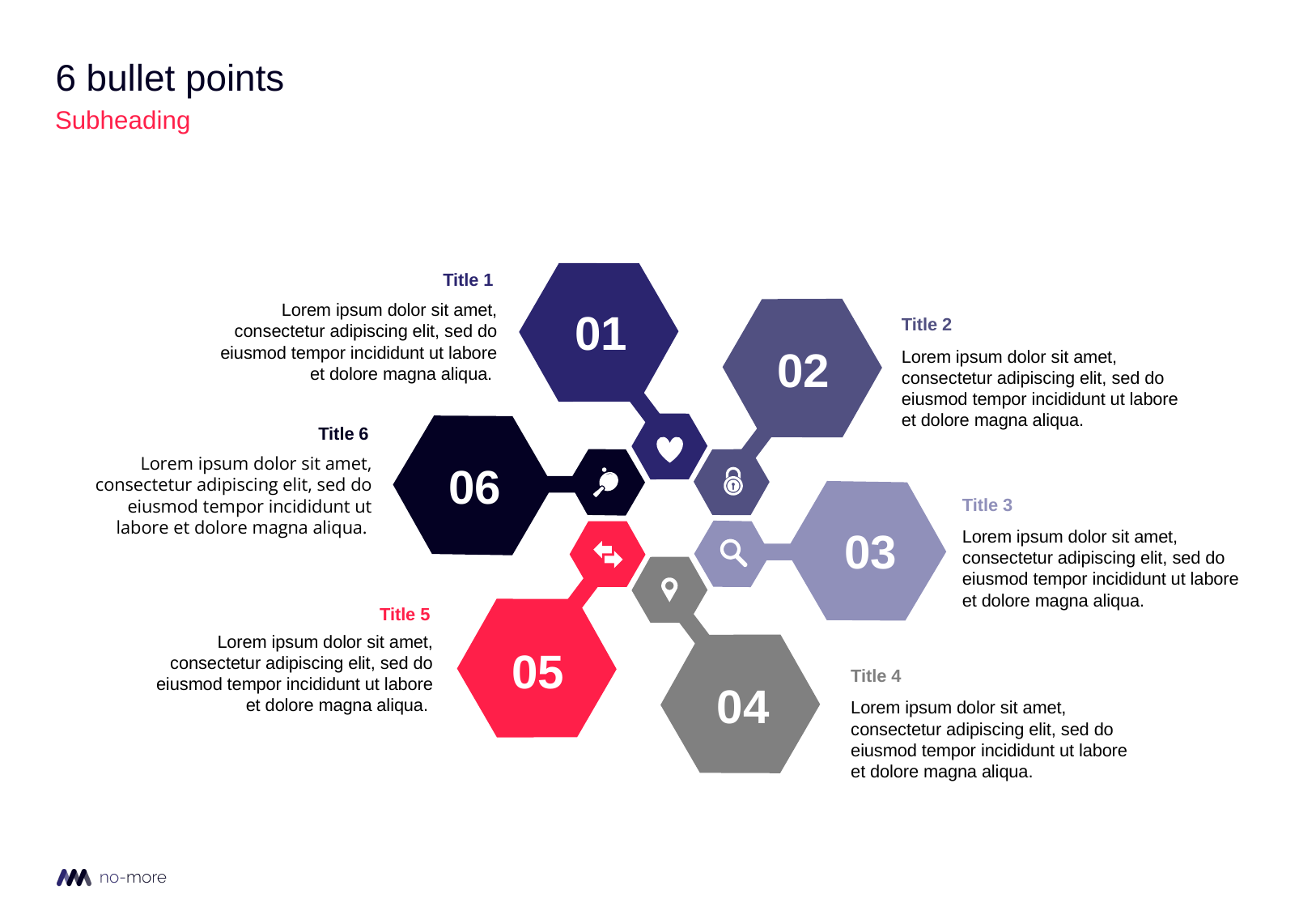

# 6 bullet points
Subheading
Title 1

Lorem ipsum dolor sit amet, consectetur adipiscing elit, sed do eiusmod tempor incididunt ut labore et dolore magna aliqua.

01
Title 2
Lorem ipsum dolor sit amet, consectetur adipiscing elit, sed do eiusmod tempor incididunt ut labore et dolore magna aliqua.
02

Title 6

Lorem ipsum dolor sit amet, consectetur adipiscing elit, sed do eiusmod tempor incididunt ut labore et dolore magna aliqua.

06

Title 3
Lorem ipsum dolor sit amet, consectetur adipiscing elit, sed do eiusmod tempor incididunt ut labore et dolore magna aliqua.

03

Title 5
Lorem ipsum dolor sit amet, consectetur adipiscing elit, sed do eiusmod tempor incididunt ut labore et dolore magna aliqua.
05
Title 4
04
Lorem ipsum dolor sit amet, consectetur adipiscing elit, sed do eiusmod tempor incididunt ut labore et dolore magna aliqua.